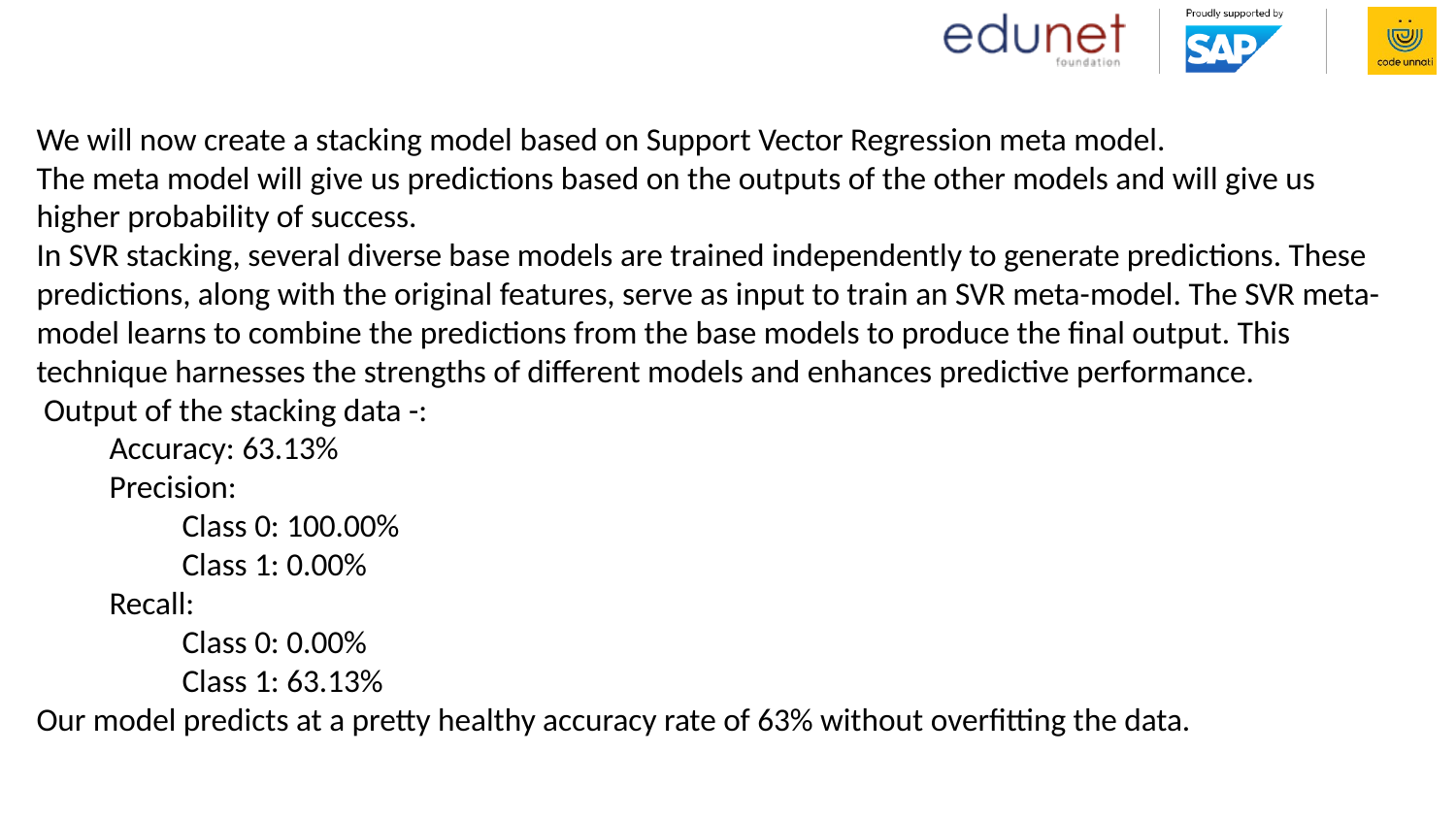

We will now create a stacking model based on Support Vector Regression meta model.
The meta model will give us predictions based on the outputs of the other models and will give us higher probability of success.
In SVR stacking, several diverse base models are trained independently to generate predictions. These predictions, along with the original features, serve as input to train an SVR meta-model. The SVR meta-model learns to combine the predictions from the base models to produce the final output. This technique harnesses the strengths of different models and enhances predictive performance.
 Output of the stacking data -:
Accuracy: 63.13%
Precision:
Class 0: 100.00%
Class 1: 0.00%
Recall:
Class 0: 0.00%
Class 1: 63.13%
Our model predicts at a pretty healthy accuracy rate of 63% without overfitting the data.